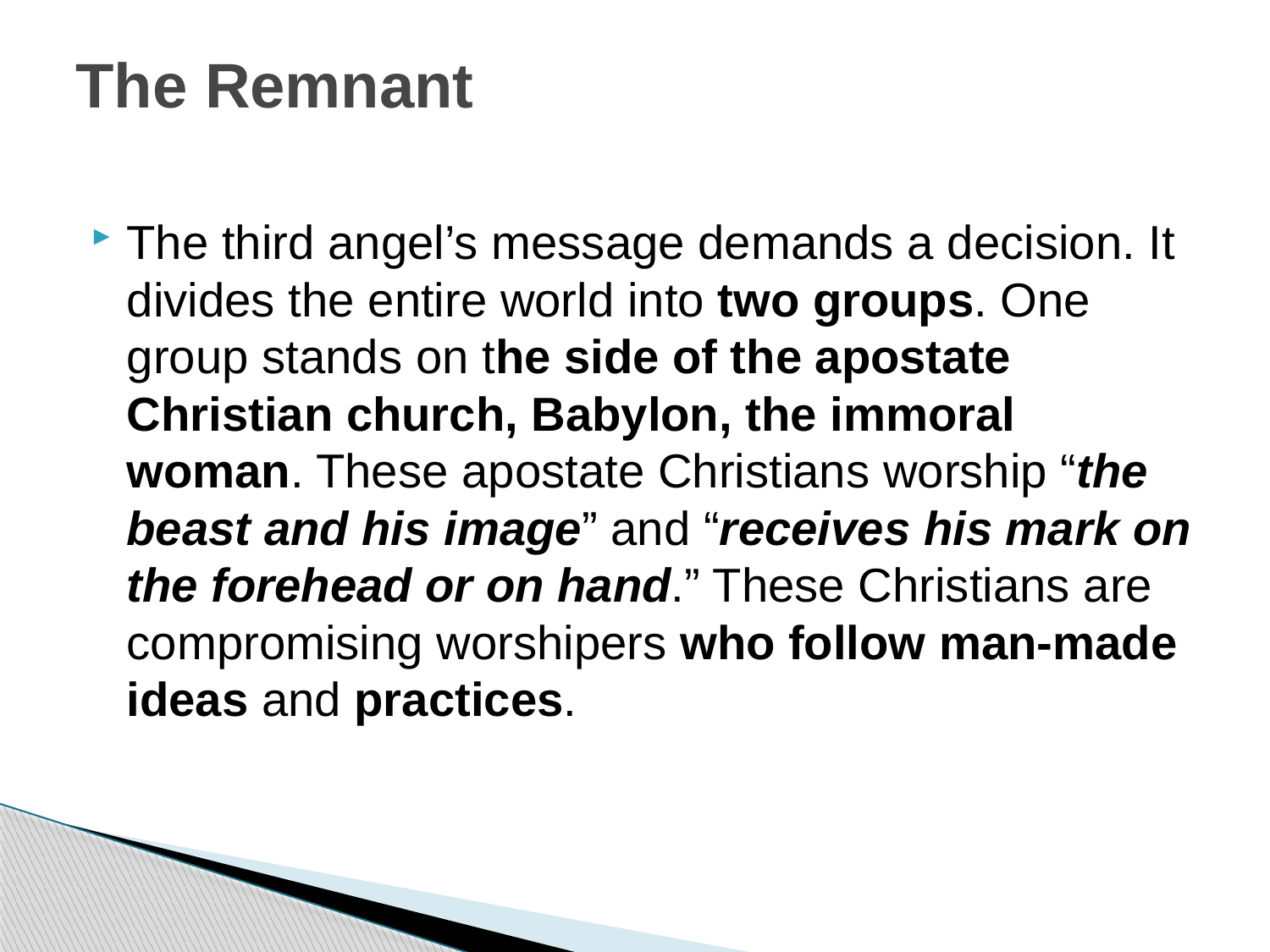

# The Remnant
The third angel’s message demands a decision. It divides the entire world into two groups. One group stands on the side of the apostate Christian church, Babylon, the immoral woman. These apostate Christians worship “the beast and his image” and “receives his mark on the forehead or on hand.” These Christians are compromising worshipers who follow man-made ideas and practices.